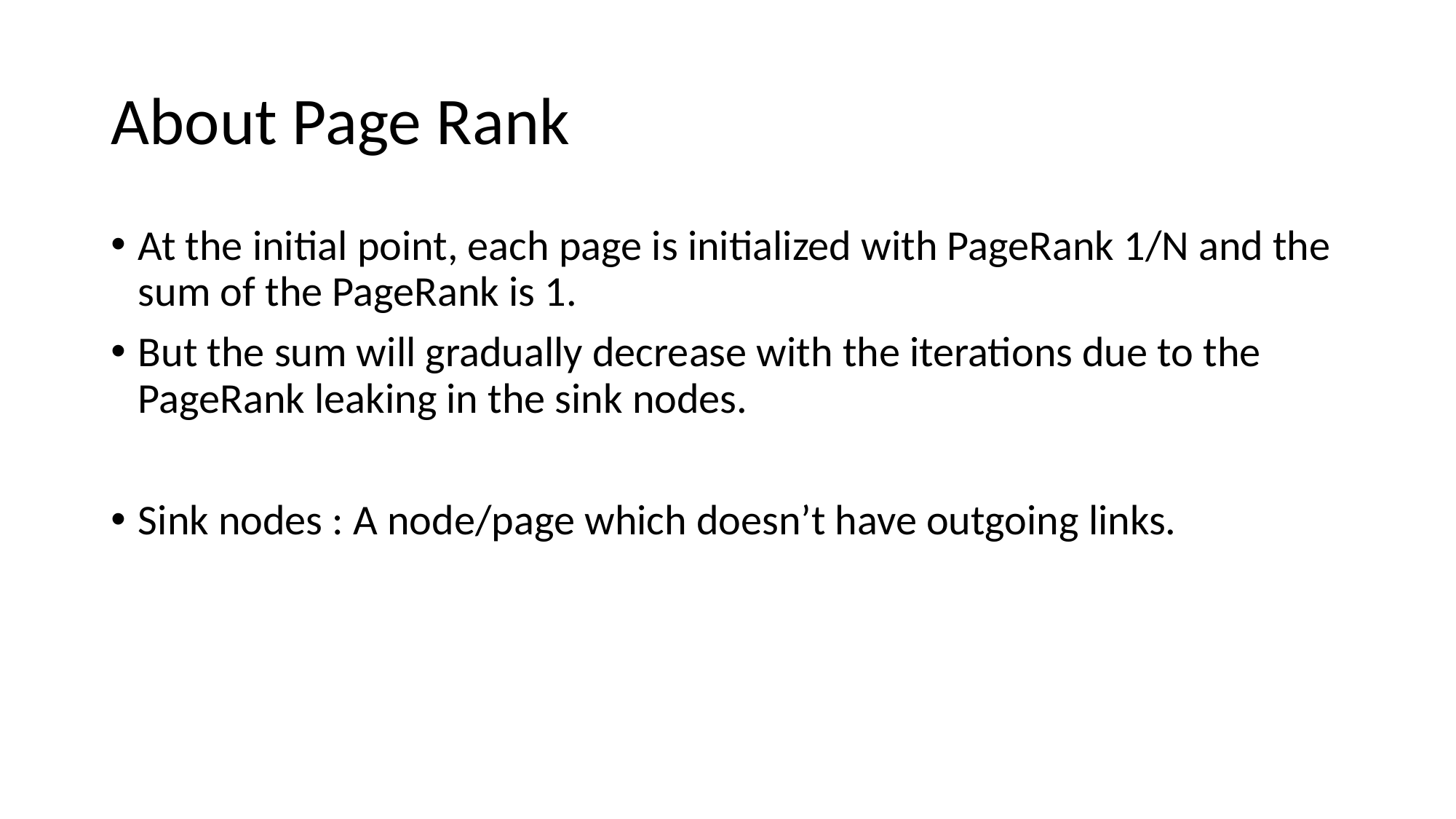

# About Page Rank
At the initial point, each page is initialized with PageRank 1/N and the sum of the PageRank is 1.
But the sum will gradually decrease with the iterations due to the PageRank leaking in the sink nodes.

Sink nodes : A node/page which doesn’t have outgoing links.